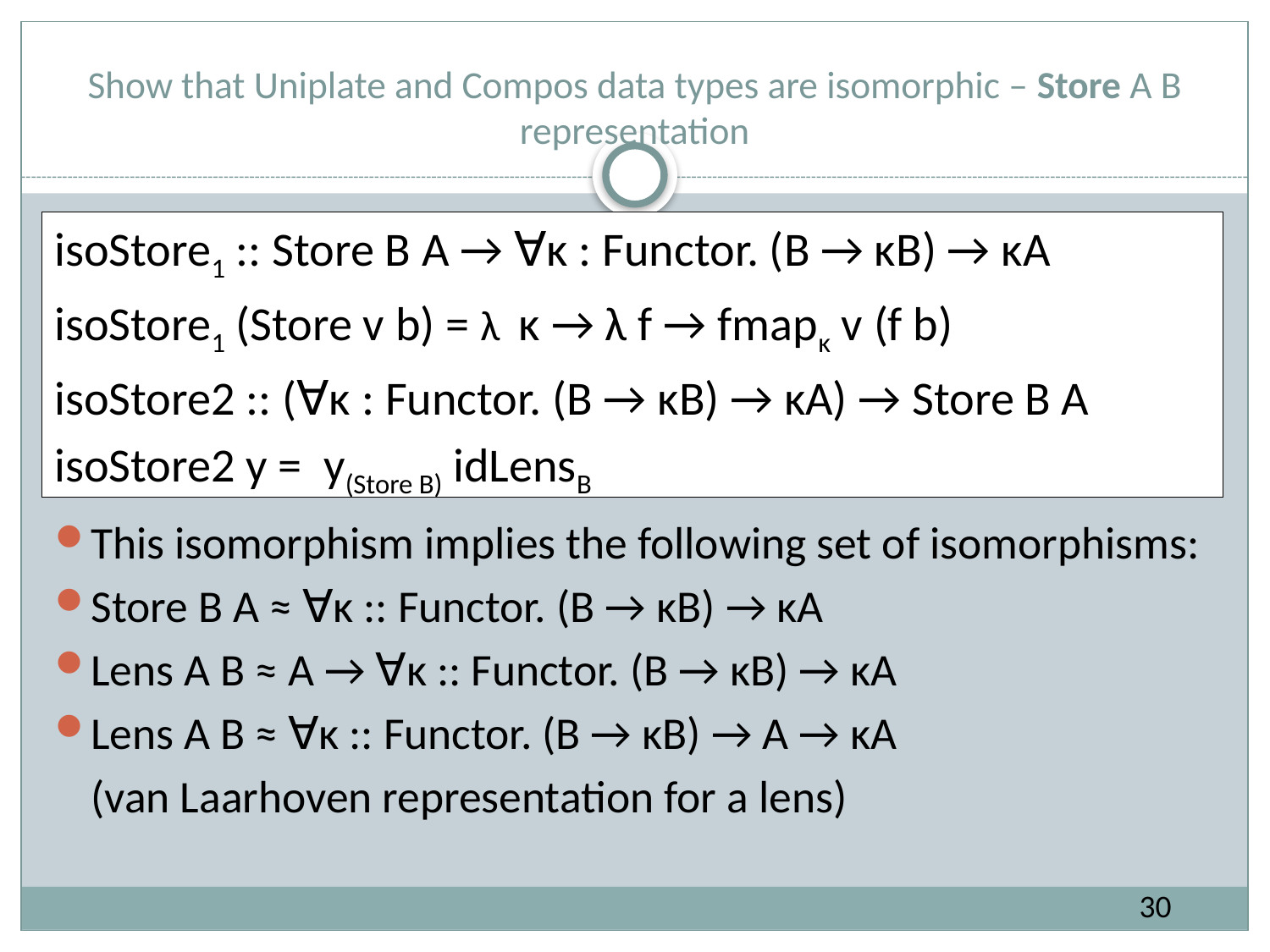

# Show that Uniplate and Compos data types are isomorphic – Store A B representation
isoStore1 :: Store B A → ∀κ : Functor. (B → κB) → κA
isoStore1 (Store v b) = λ  κ → λ f → fmapκ v (f b)
isoStore2 :: (∀κ : Functor. (B → κB) → κA) → Store B A
isoStore2 y =  y(Store B) idLensB

This isomorphism implies the following set of isomorphisms:
Store B A ≈ ∀κ :: Functor. (B → κB) → κA
Lens A B ≈ A → ∀κ :: Functor. (B → κB) → κA
Lens A B ≈ ∀κ :: Functor. (B → κB) → A → κA
	(van Laarhoven representation for a lens)